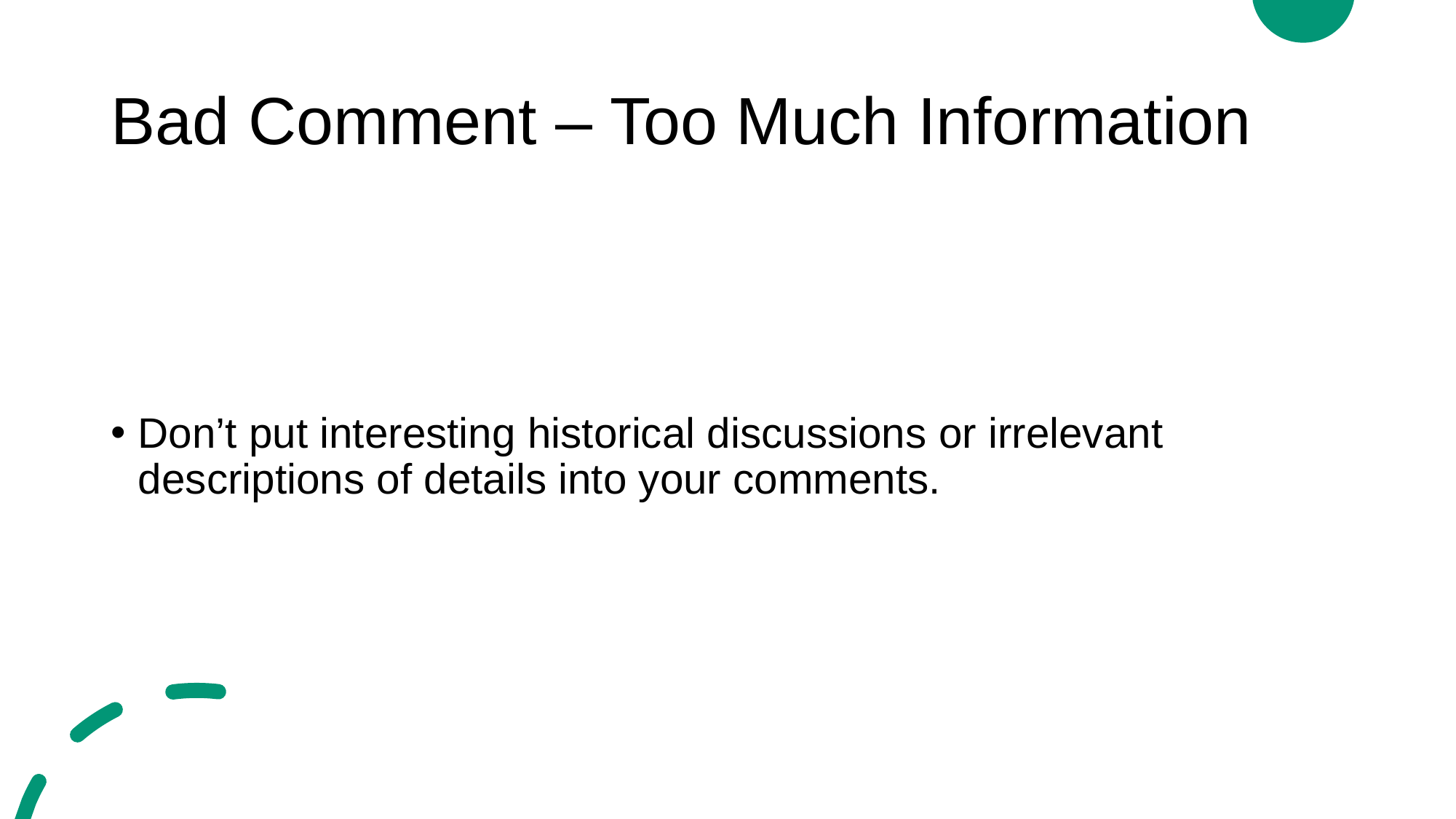

# Bad Comment – Too Much Information

Don’t put interesting historical discussions or irrelevant descriptions of details into your comments.